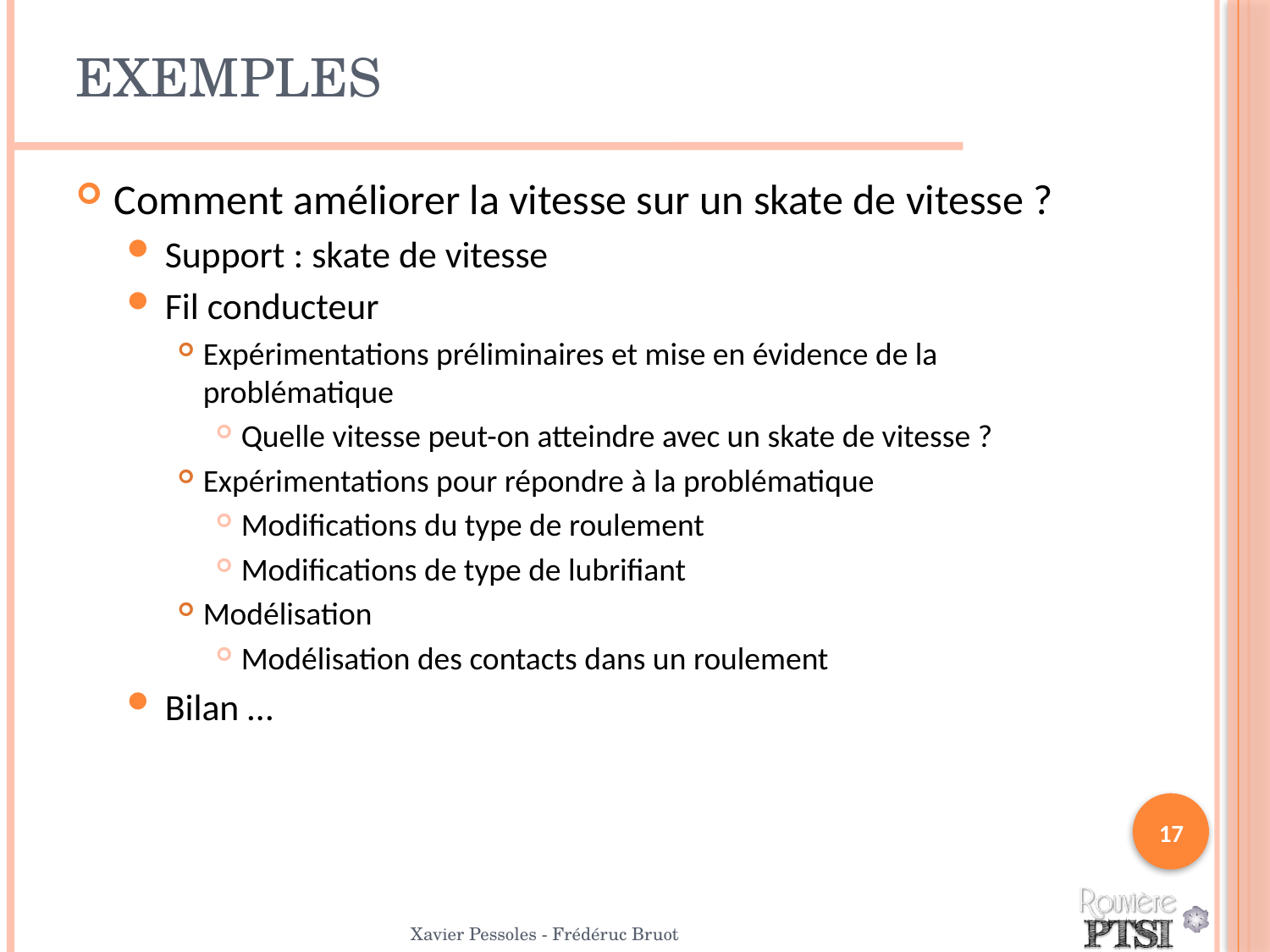

# Exemples
Comment améliorer la vitesse sur un skate de vitesse ?
Support : skate de vitesse
Fil conducteur
Expérimentations préliminaires et mise en évidence de la problématique
Quelle vitesse peut-on atteindre avec un skate de vitesse ?
Expérimentations pour répondre à la problématique
Modifications du type de roulement
Modifications de type de lubrifiant
Modélisation
Modélisation des contacts dans un roulement
Bilan …

17
Xavier Pessoles - Frédéruc Bruot